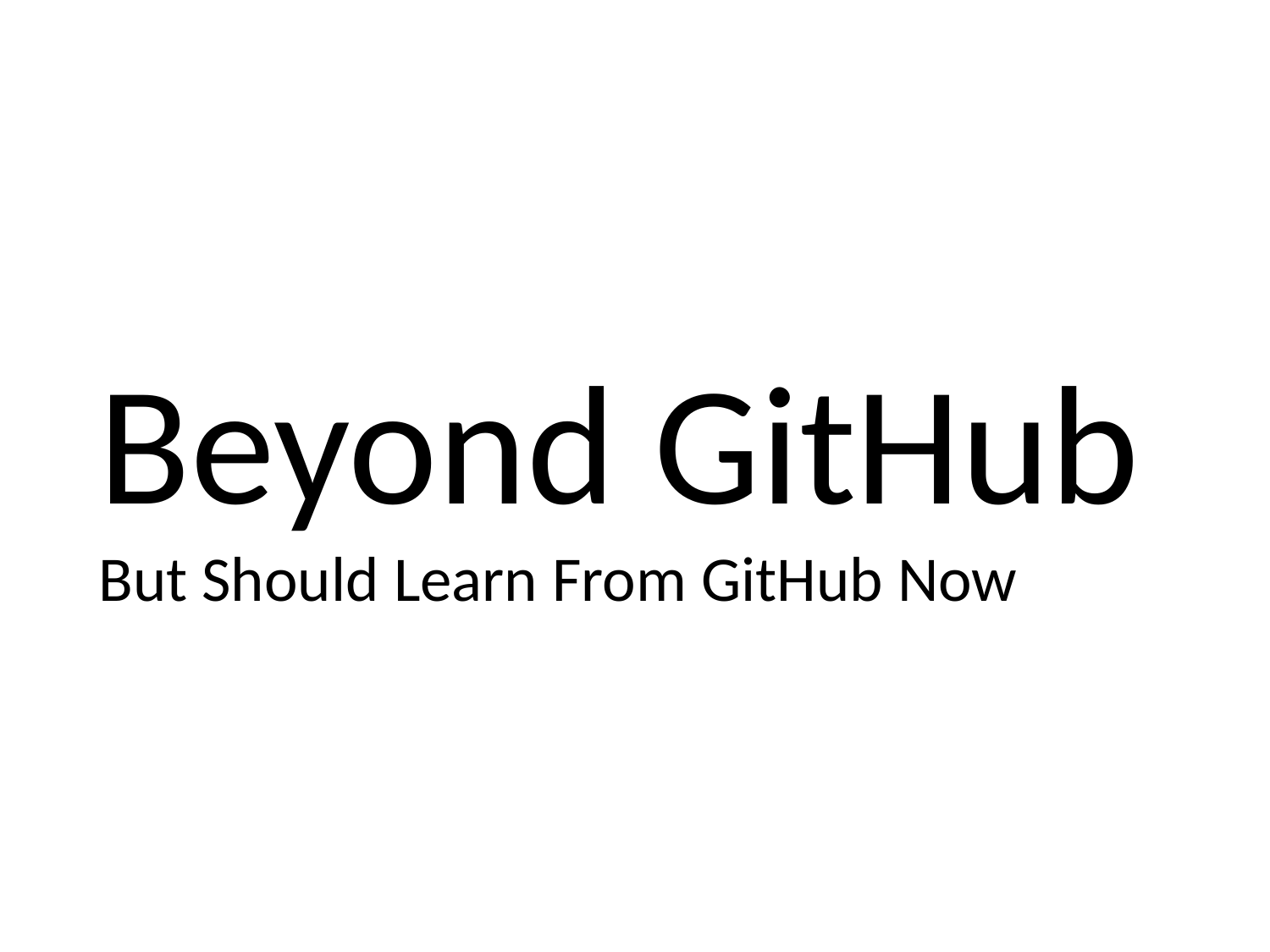

Beyond GitHub
But Should Learn From GitHub Now